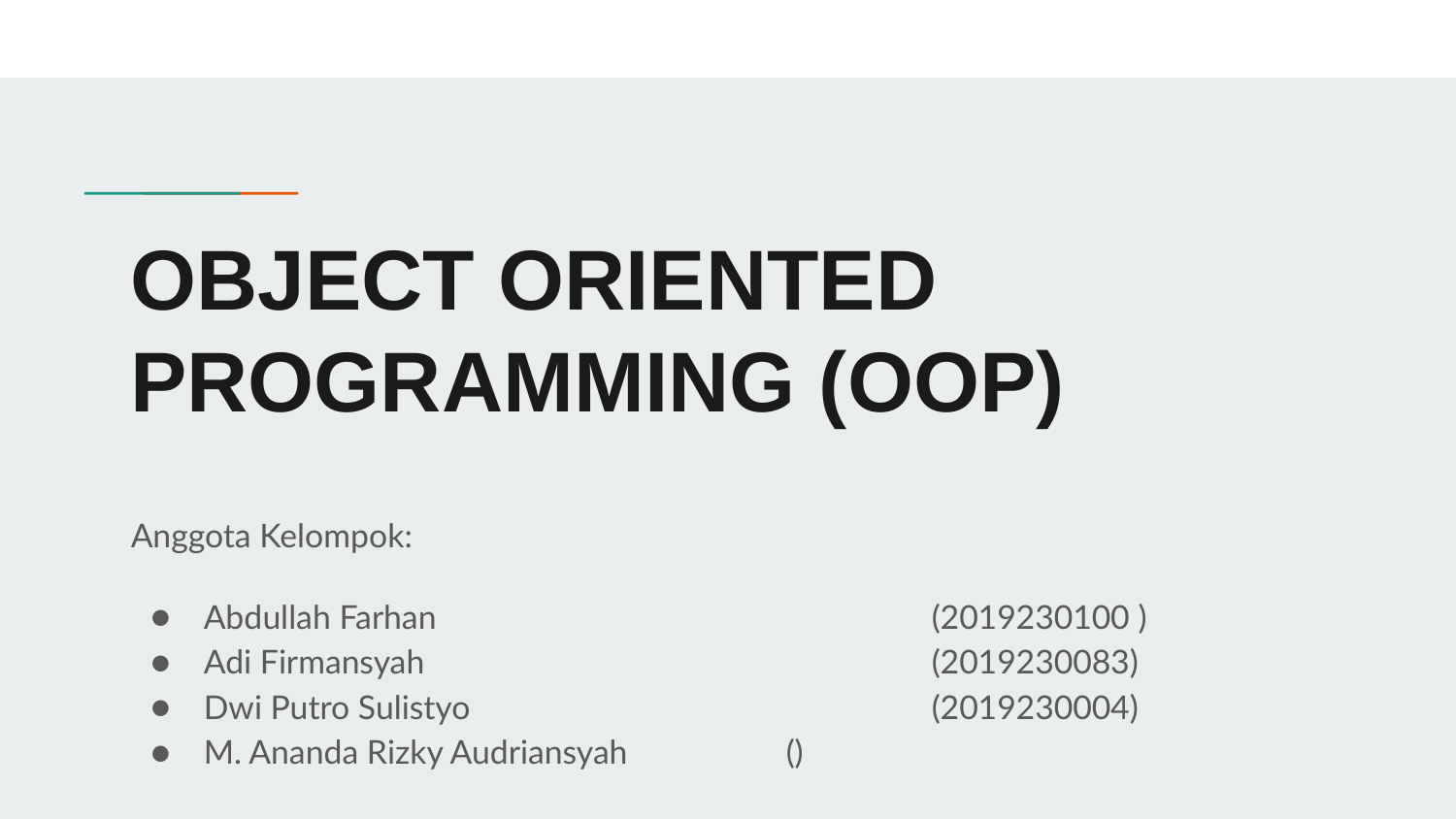

# OBJECT ORIENTED PROGRAMMING (OOP)
Anggota Kelompok:

Abdullah Farhan  				(2019230100 )
Adi Firmansyah				(2019230083)
Dwi Putro Sulistyo				(2019230004)
M. Ananda Rizky Audriansyah		()